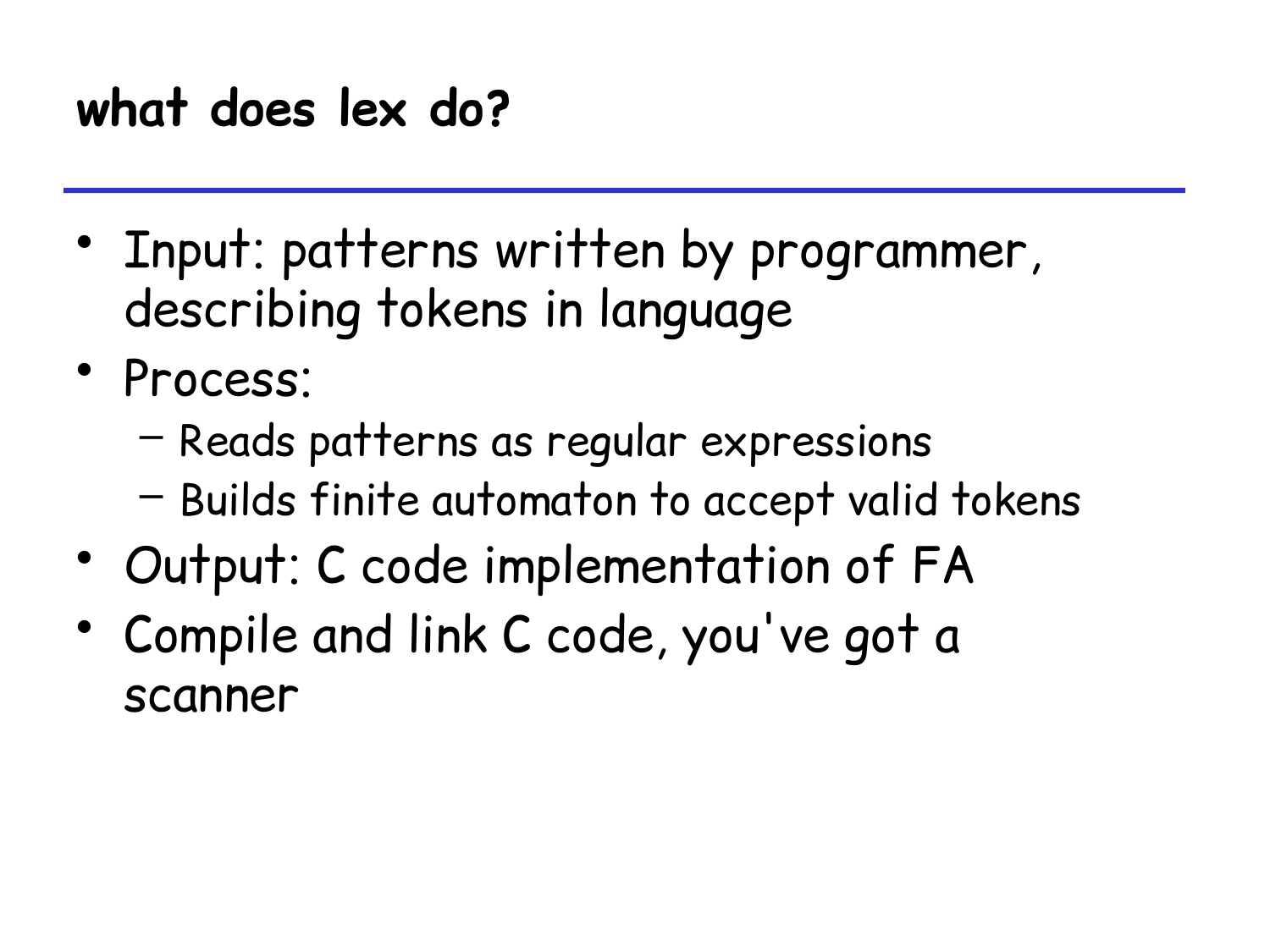

# what does lex do?
Input: patterns written by programmer, describing tokens in language
Process:
Reads patterns as regular expressions
Builds finite automaton to accept valid tokens
Output: C code implementation of FA
Compile and link C code, you've got a scanner
52